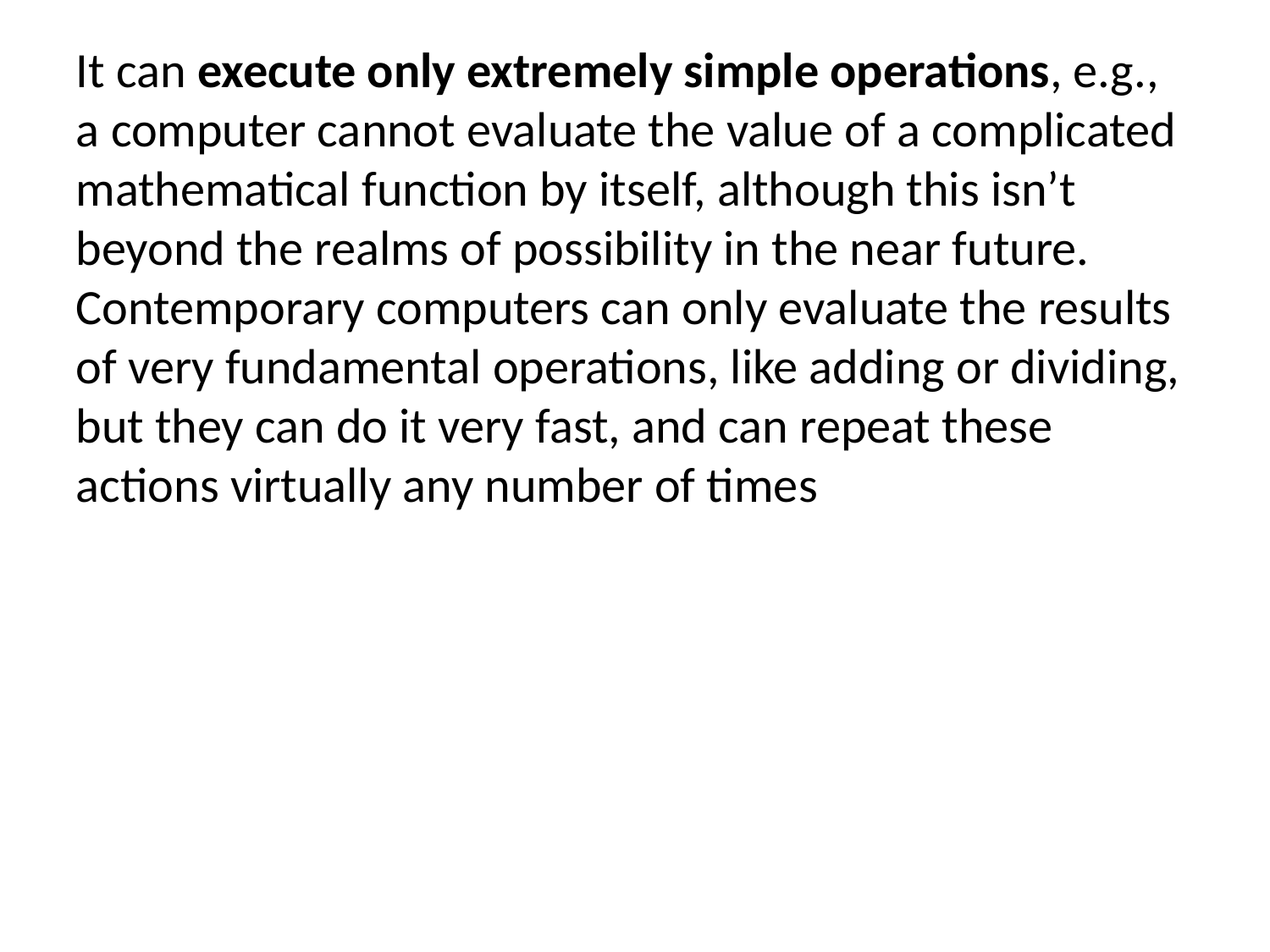

It can execute only extremely simple operations, e.g., a computer cannot evaluate the value of a complicated mathematical function by itself, although this isn’t beyond the realms of possibility in the near future.
Contemporary computers can only evaluate the results of very fundamental operations, like adding or dividing, but they can do it very fast, and can repeat these actions virtually any number of times